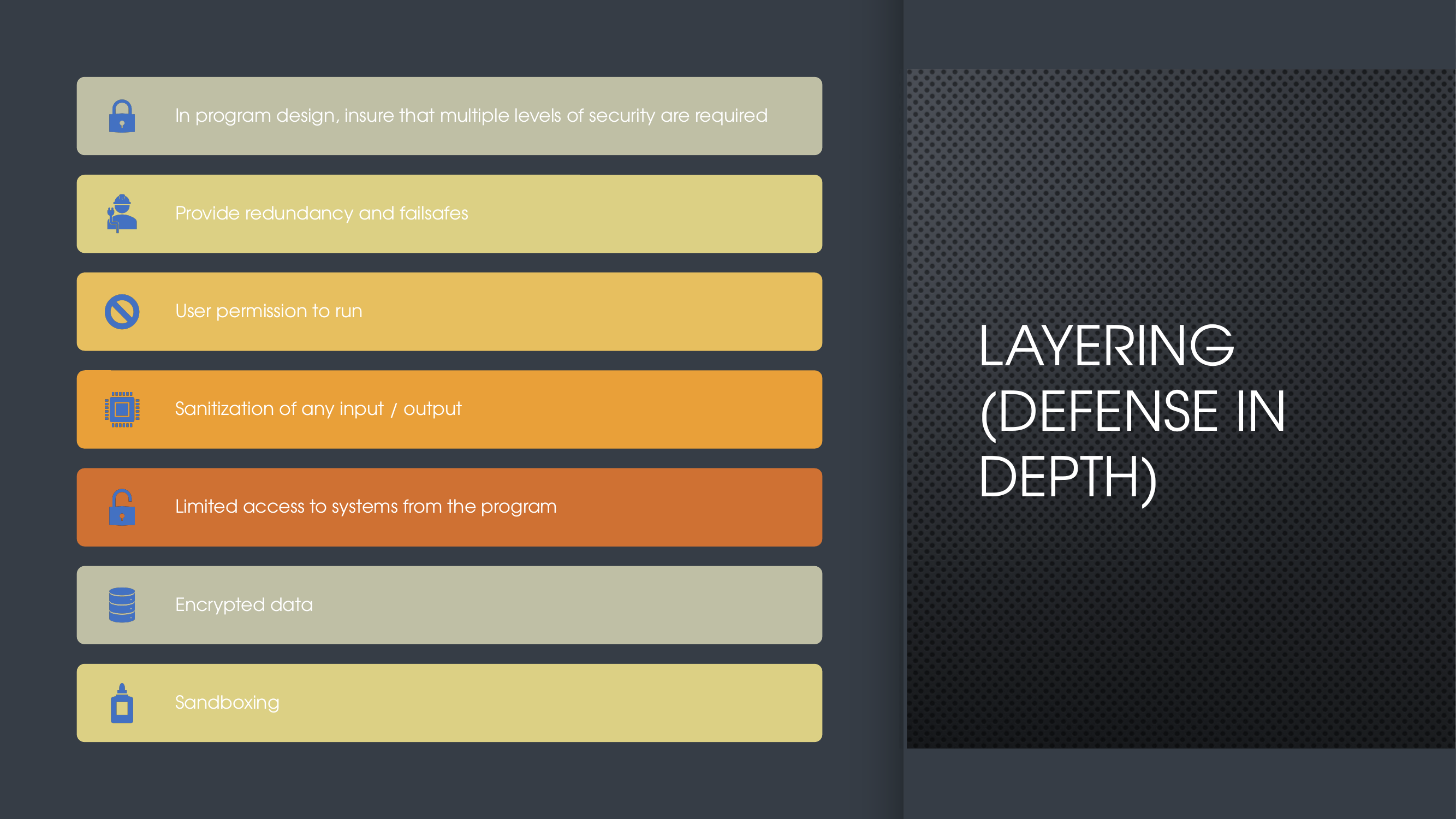

# Layering (Defense in Depth)
In program design, insure that multiple levels of security are required
Provide redundancy and failsafes
User permission to run
Sanitization of any input / output
Limited access to systems from the program
Encrypted data
Sandboxing